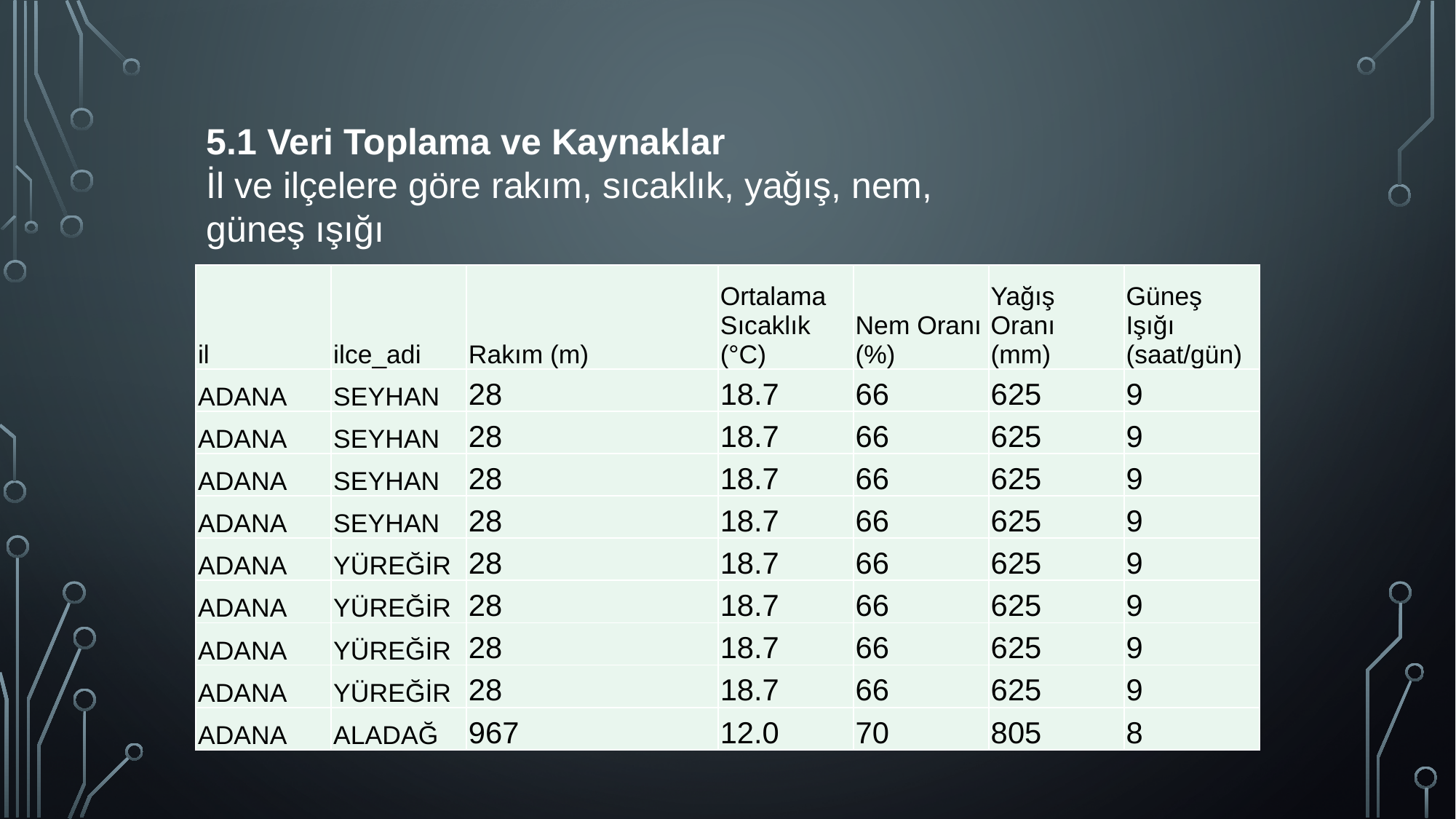

5.1 Veri Toplama ve Kaynaklar
İl ve ilçelere göre rakım, sıcaklık, yağış, nem, güneş ışığı
| il | ilce\_adi | Rakım (m) | Ortalama Sıcaklık (°C) | Nem Oranı (%) | Yağış Oranı (mm) | Güneş Işığı (saat/gün) |
| --- | --- | --- | --- | --- | --- | --- |
| ADANA | SEYHAN | 28 | 18.7 | 66 | 625 | 9 |
| ADANA | SEYHAN | 28 | 18.7 | 66 | 625 | 9 |
| ADANA | SEYHAN | 28 | 18.7 | 66 | 625 | 9 |
| ADANA | SEYHAN | 28 | 18.7 | 66 | 625 | 9 |
| ADANA | YÜREĞİR | 28 | 18.7 | 66 | 625 | 9 |
| ADANA | YÜREĞİR | 28 | 18.7 | 66 | 625 | 9 |
| ADANA | YÜREĞİR | 28 | 18.7 | 66 | 625 | 9 |
| ADANA | YÜREĞİR | 28 | 18.7 | 66 | 625 | 9 |
| ADANA | ALADAĞ | 967 | 12.0 | 70 | 805 | 8 |